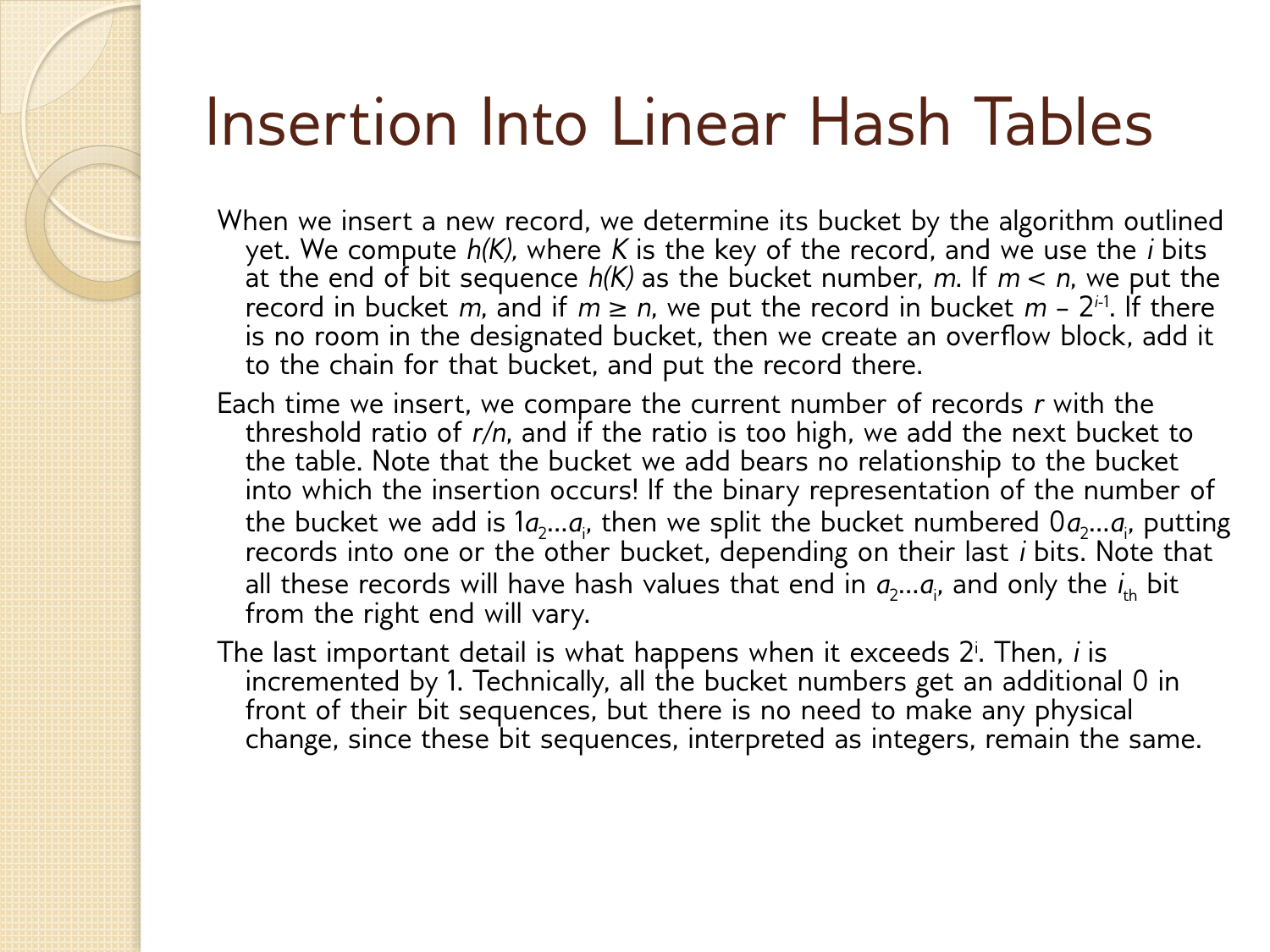

# Insertion Into Linear Hash Tables
When we insert a new record, we determine its bucket by the algorithm outlined yet. We compute h(K), where K is the key of the record, and we use the i bits at the end of bit sequence h(K) as the bucket number, m. If m < n, we put the record in bucket m, and if m ≥ n, we put the record in bucket m – 2i-1. If there is no room in the designated bucket, then we create an overflow block, add it to the chain for that bucket, and put the record there.
Each time we insert, we compare the current number of records r with the threshold ratio of r/n, and if the ratio is too high, we add the next bucket to the table. Note that the bucket we add bears no relationship to the bucket into which the insertion occurs! If the binary representation of the number of the bucket we add is 1a2…ai, then we split the bucket numbered 0a2…ai, putting records into one or the other bucket, depending on their last i bits. Note that all these records will have hash values that end in a2…ai, and only the ith bit from the right end will vary.
The last important detail is what happens when it exceeds 2i. Then, i is incremented by 1. Technically, all the bucket numbers get an additional 0 in front of their bit sequences, but there is no need to make any physical change, since these bit sequences, interpreted as integers, remain the same.